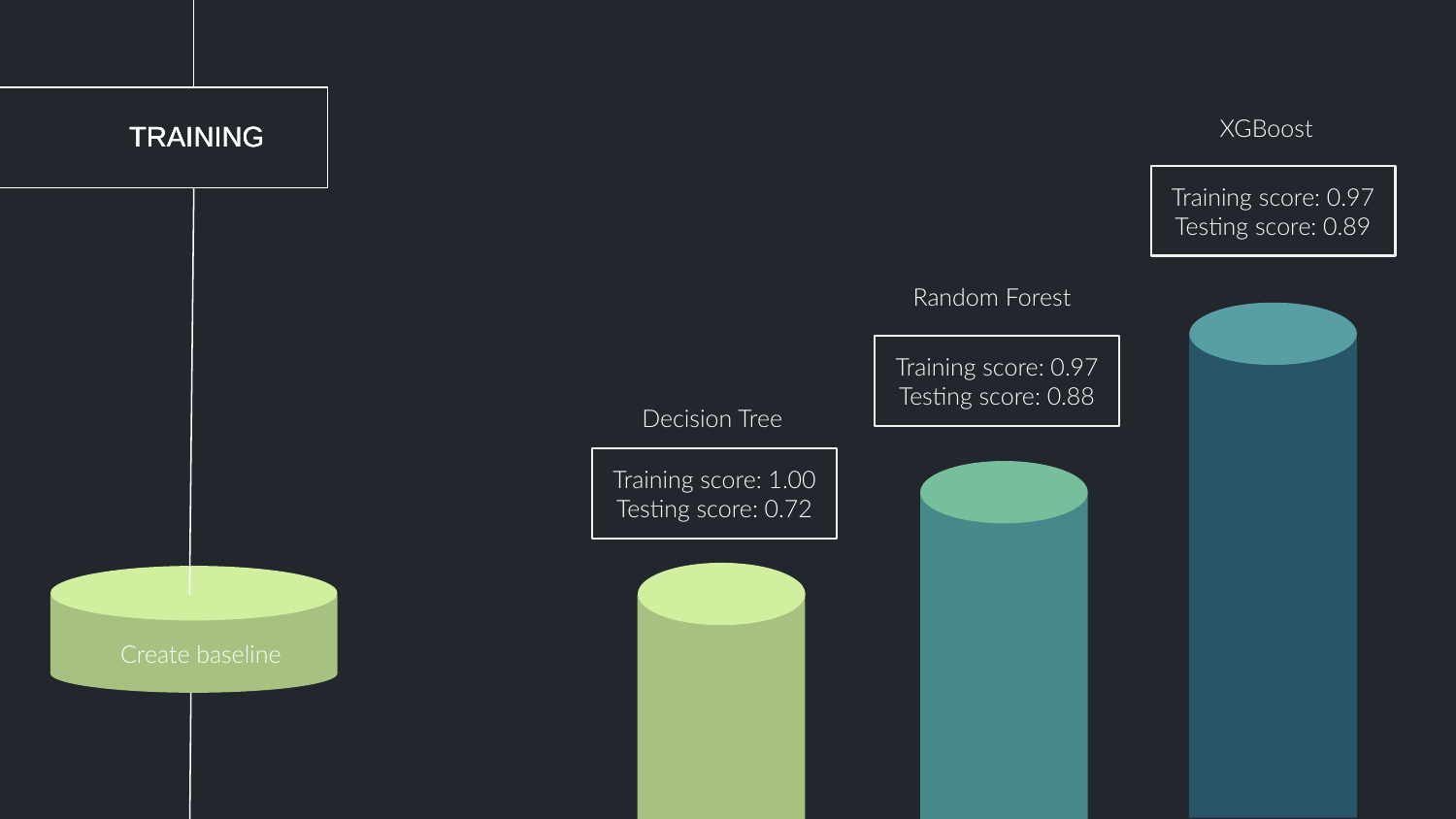

XGBoost
# TRAINING
TRAINING
TRAINING
TRAINING
Training score: 0.97
Testing score: 0.89
Random Forest

Training score: 0.97
Testing score: 0.88
Decision Tree
Training score: 1.00
Testing score: 0.72

Create baseline